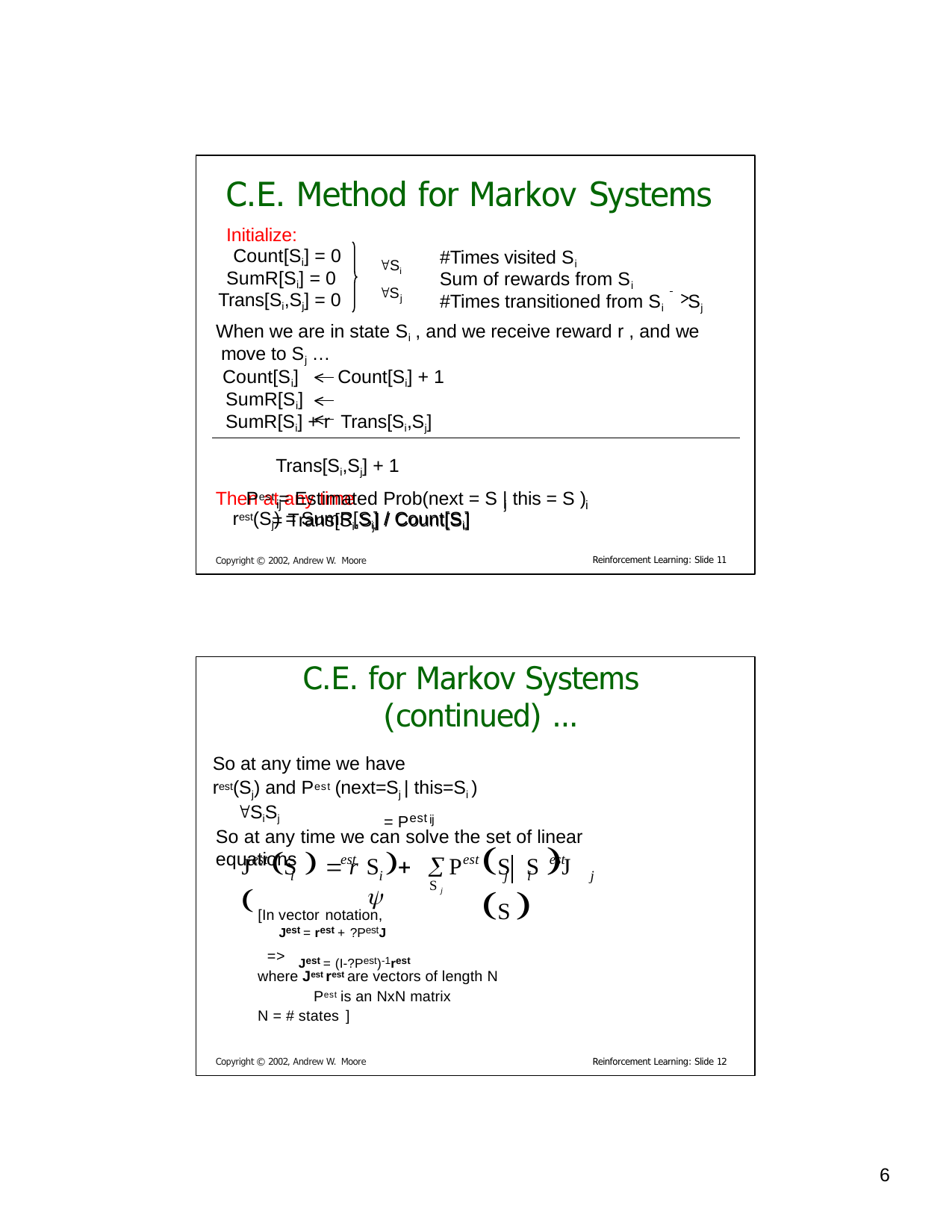

C.E. Method for Markov Systems
Initialize:

Count[Si] = 0  SumR[Si] = 0  Trans[Si,Sj] = 0
#Times visited Si
∀Si
Sum of rewards from Si

∀S
#Times transitioned from Si	Sj
j

When we are in state Si , and we receive reward r , and we  move to Sj …
Count[Si]	Count[Si] + 1  SumR[Si]		SumR[Si] + r  Trans[Si,Sj]			Trans[Si,Sj] + 1
Then at any time
rest(Sj) = SumR[Si] / Count[Si]

Pest = Estimated Prob(next = S | this = S )
ij
= Trans[Si,Sj] / Count[Si]

Copyright © 2002, Andrew W. Moore
j	i
Reinforcement Learning: Slide 11
C.E. for Markov Systems  (continued) …
So at any time we have
rest(Sj) and Pest (next=Sj | this=Si )

= Pest
∀SiSj
ij
So at any time we can solve the set of linear equations
P	(S      S )J	(S )
J	(S ) = r	(
S )+ ψ
est	est
est	est
∑
S j

i	i
j	i
j
[In vector notation,
Jest = rest + ?PestJ
Jest = (I-?Pest)-1rest
=>
where Jest rest are vectors of length N  Pest is an NxN matrix
N = # states ]
Copyright © 2002, Andrew W. Moore
Reinforcement Learning: Slide 12
6